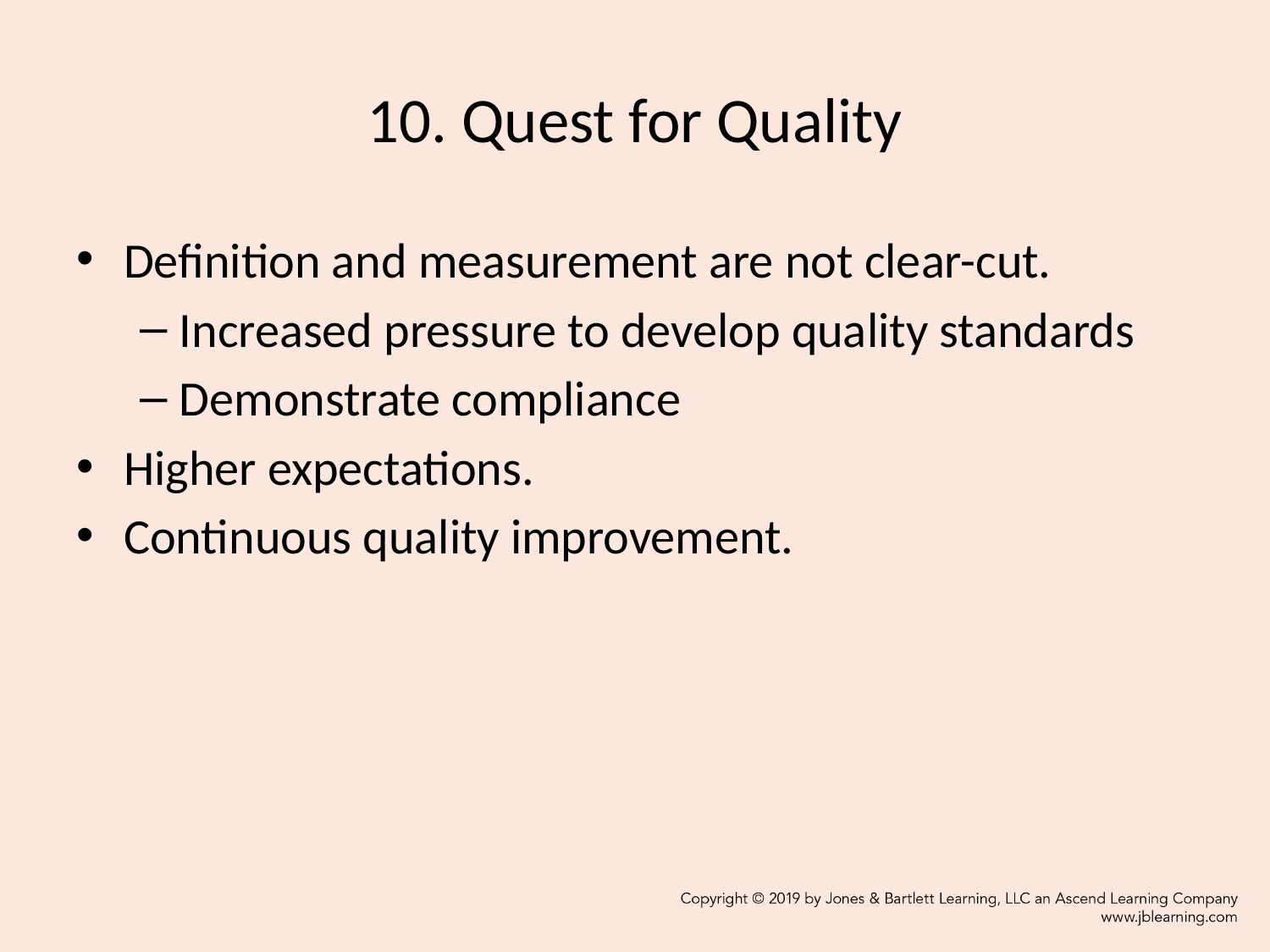

# 10. Quest for Quality
Definition and measurement are not clear-cut.
Increased pressure to develop quality standards
Demonstrate compliance
Higher expectations.
Continuous quality improvement.